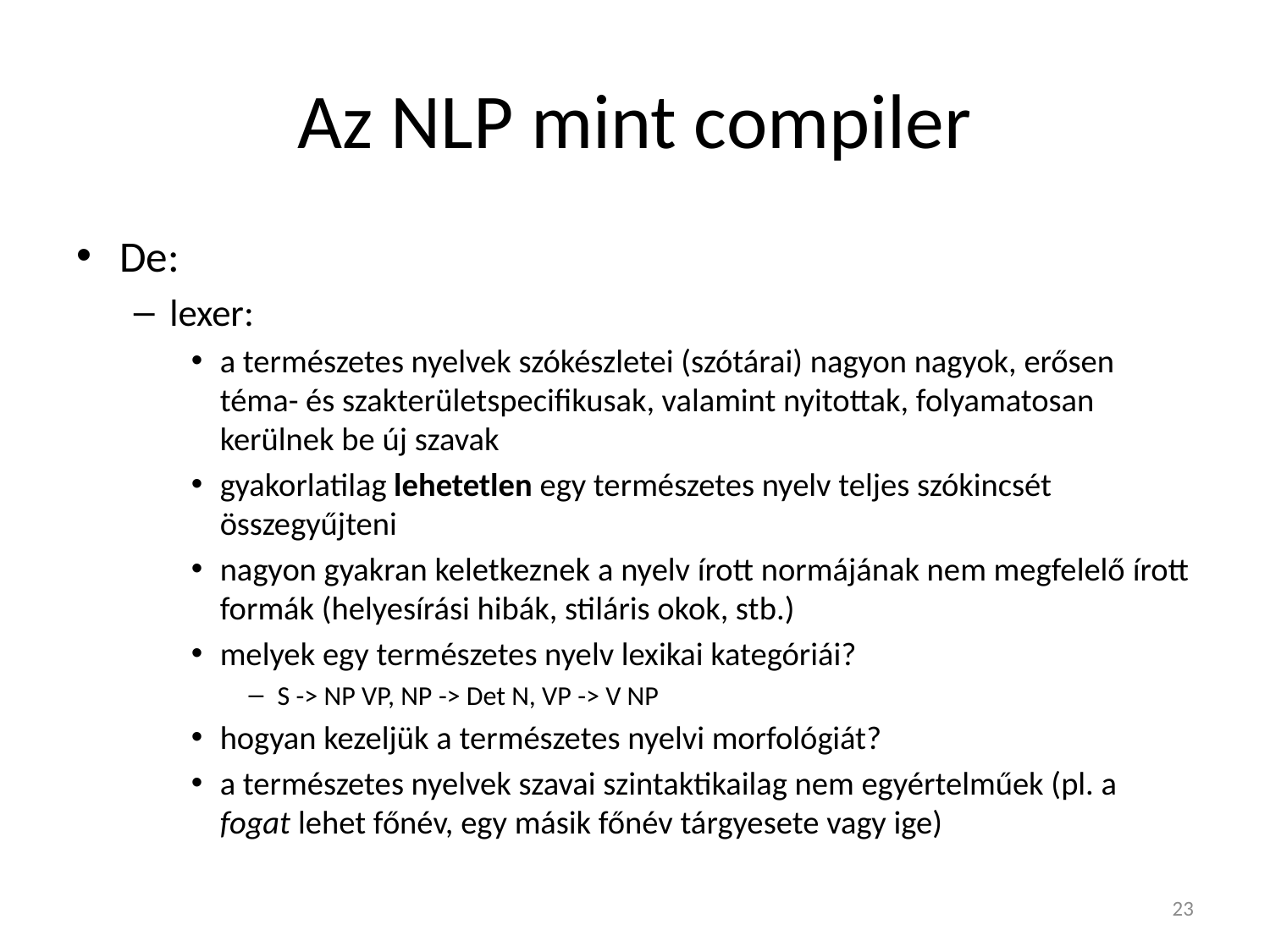

# Az NLP mint compiler
De:
lexer:
a természetes nyelvek szókészletei (szótárai) nagyon nagyok, erősen téma- és szakterületspecifikusak, valamint nyitottak, folyamatosan kerülnek be új szavak
gyakorlatilag lehetetlen egy természetes nyelv teljes szókincsét összegyűjteni
nagyon gyakran keletkeznek a nyelv írott normájának nem megfelelő írott formák (helyesírási hibák, stiláris okok, stb.)
melyek egy természetes nyelv lexikai kategóriái?
S -> NP VP, NP -> Det N, VP -> V NP
hogyan kezeljük a természetes nyelvi morfológiát?
a természetes nyelvek szavai szintaktikailag nem egyértelműek (pl. a fogat lehet főnév, egy másik főnév tárgyesete vagy ige)
23